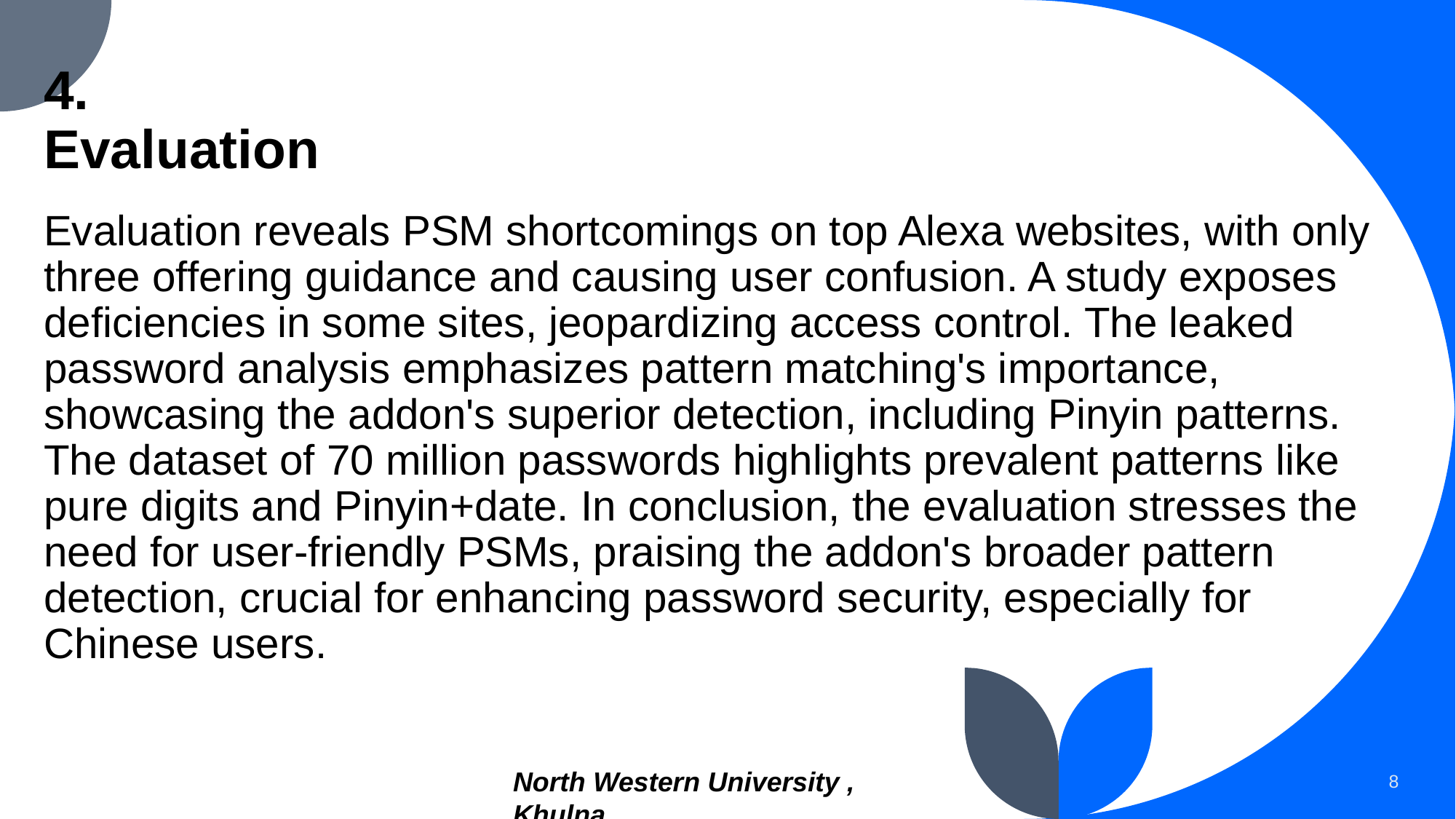

# 4. Evaluation
Evaluation reveals PSM shortcomings on top Alexa websites, with only three offering guidance and causing user confusion. A study exposes deficiencies in some sites, jeopardizing access control. The leaked password analysis emphasizes pattern matching's importance, showcasing the addon's superior detection, including Pinyin patterns. The dataset of 70 million passwords highlights prevalent patterns like pure digits and Pinyin+date. In conclusion, the evaluation stresses the need for user-friendly PSMs, praising the addon's broader pattern detection, crucial for enhancing password security, especially for Chinese users.
North Western University , Khulna.
8